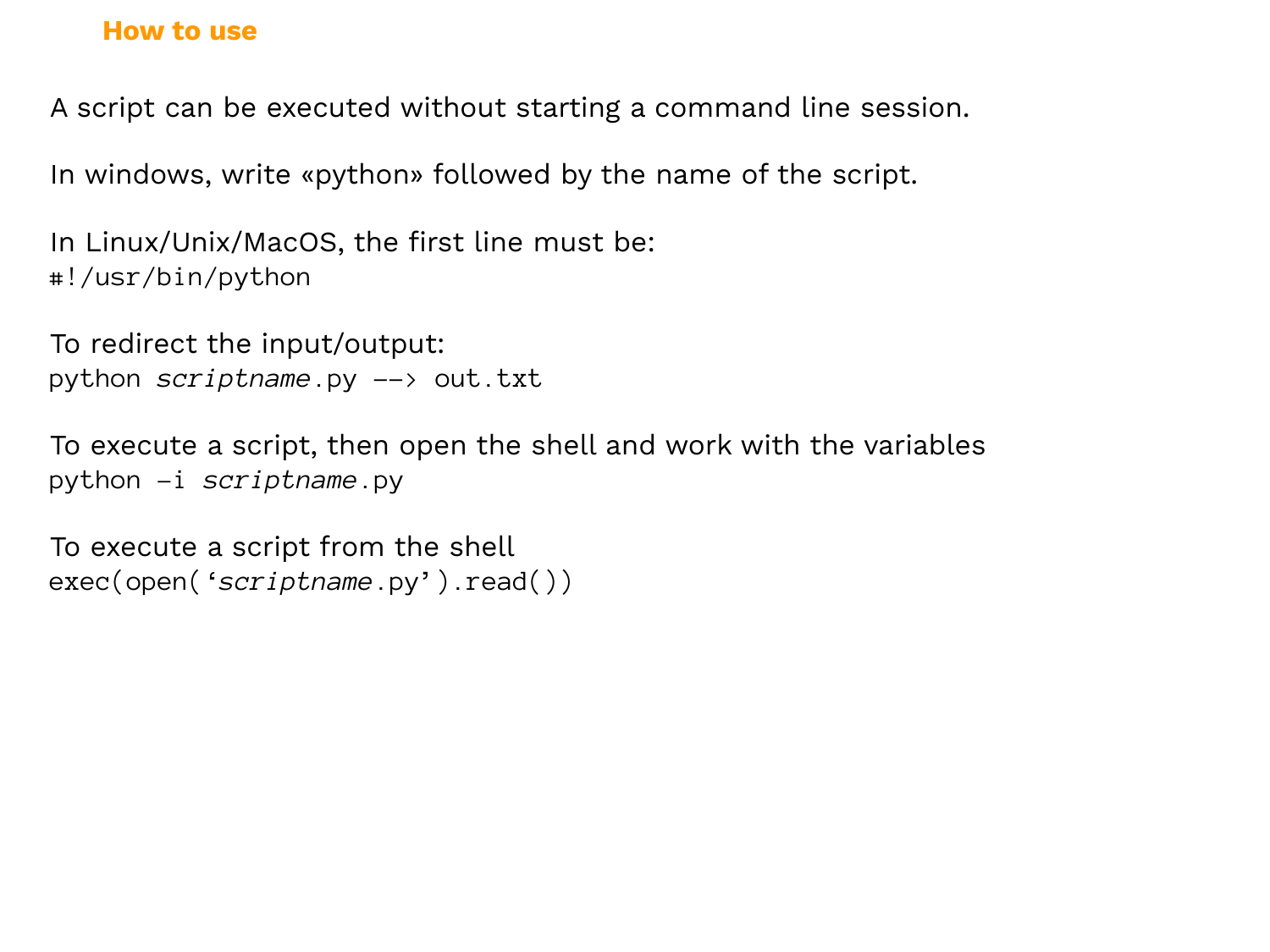

How to use
A script can be executed without starting a command line session.

In windows, write «python» followed by the name of the script.

In Linux/Unix/MacOS, the first line must be:
#!/usr/bin/python

To redirect the input/output:
python scriptname.py --> out.txt

To execute a script, then open the shell and work with the variables
python –i scriptname.py

To execute a script from the shell
exec(open(‘scriptname.py’).read())